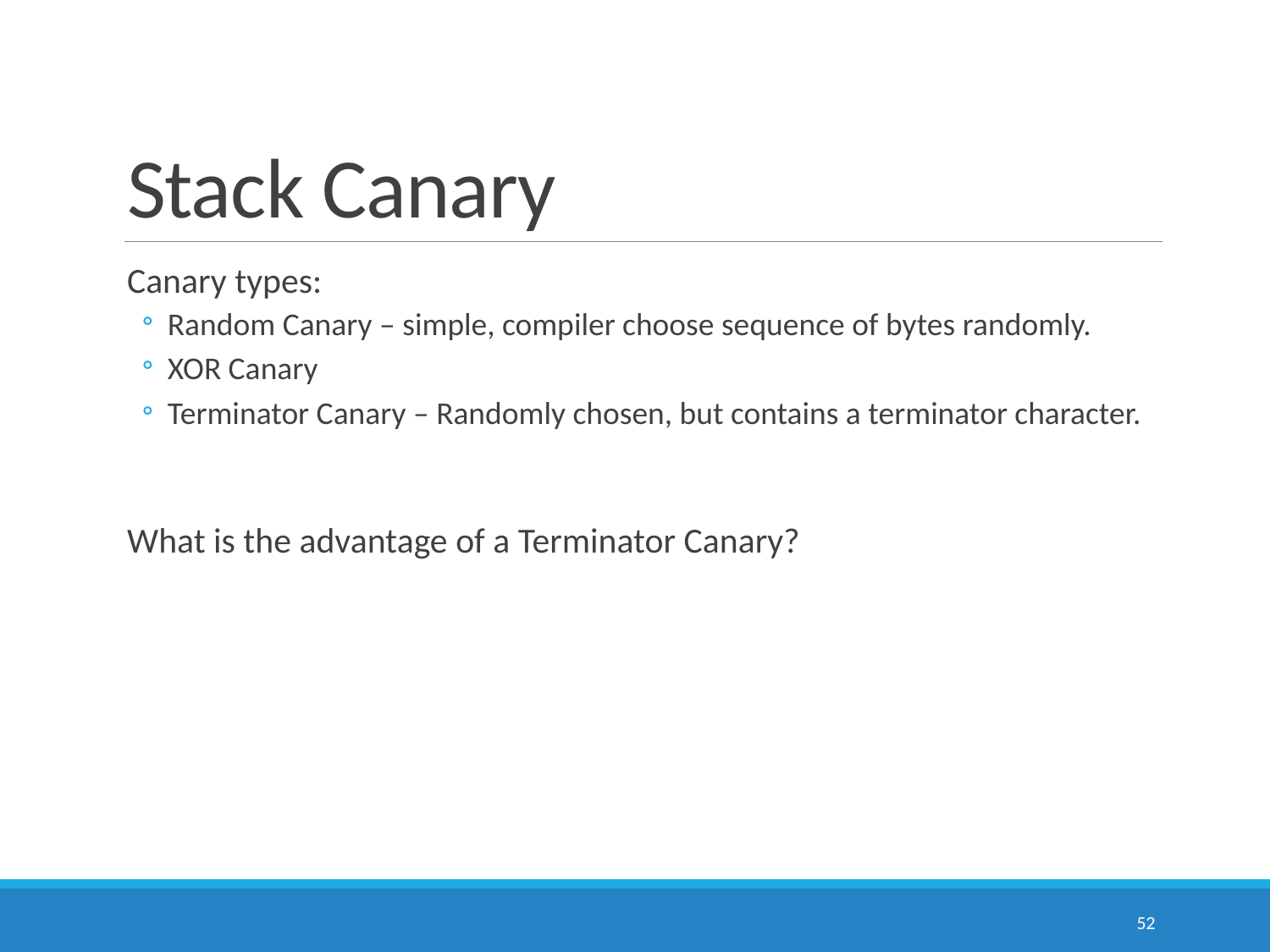

# Stack Canary
Canary types:
Random Canary – simple, compiler choose sequence of bytes randomly.
XOR Canary
Terminator Canary – Randomly chosen, but contains a terminator character.

What is the advantage of a Terminator Canary?
52